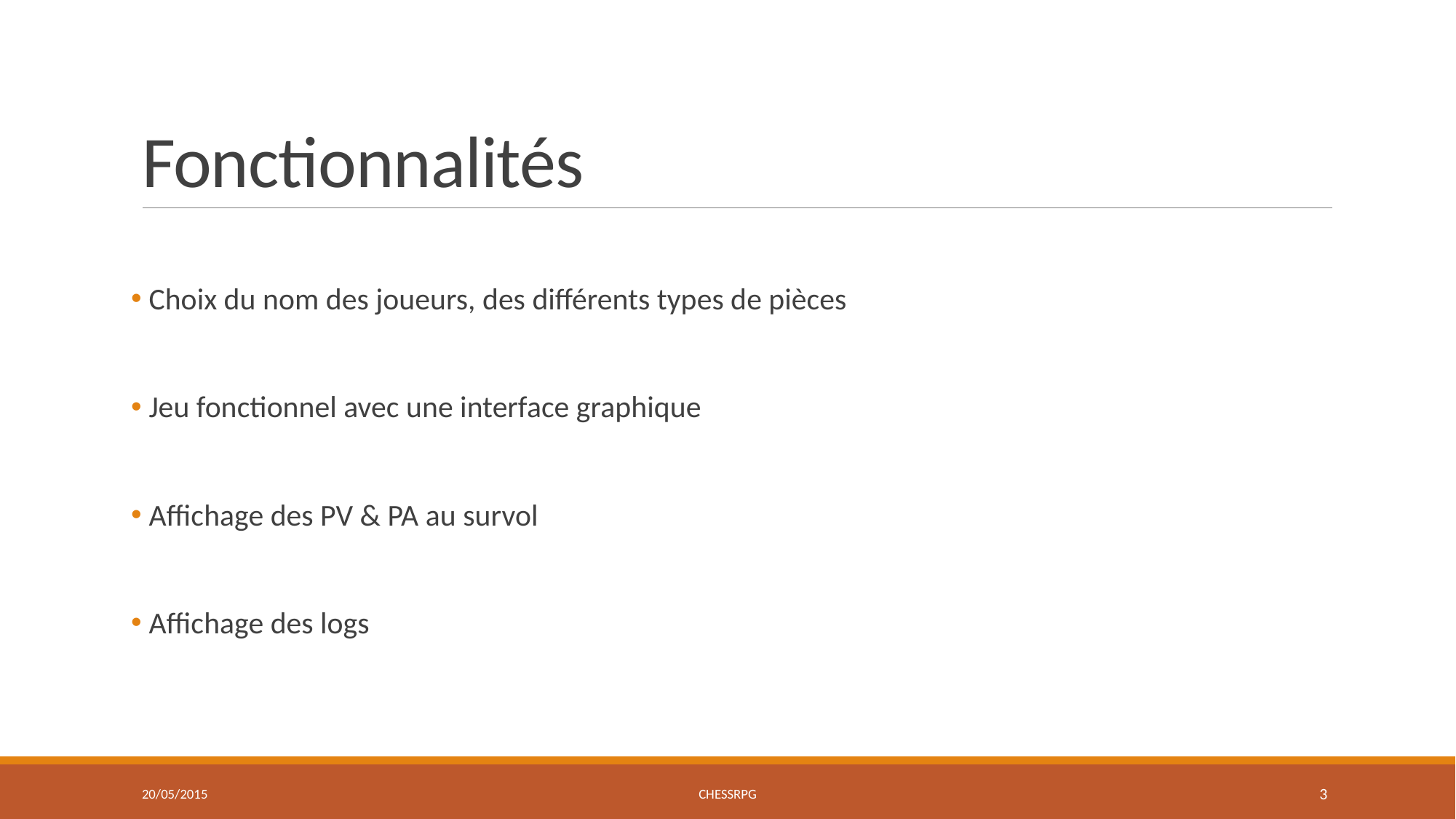

# Fonctionnalités

 Choix du nom des joueurs, des différents types de pièces

 Jeu fonctionnel avec une interface graphique

 Affichage des PV & PA au survol

 Affichage des logs
20/05/2015
ChessRPG
3